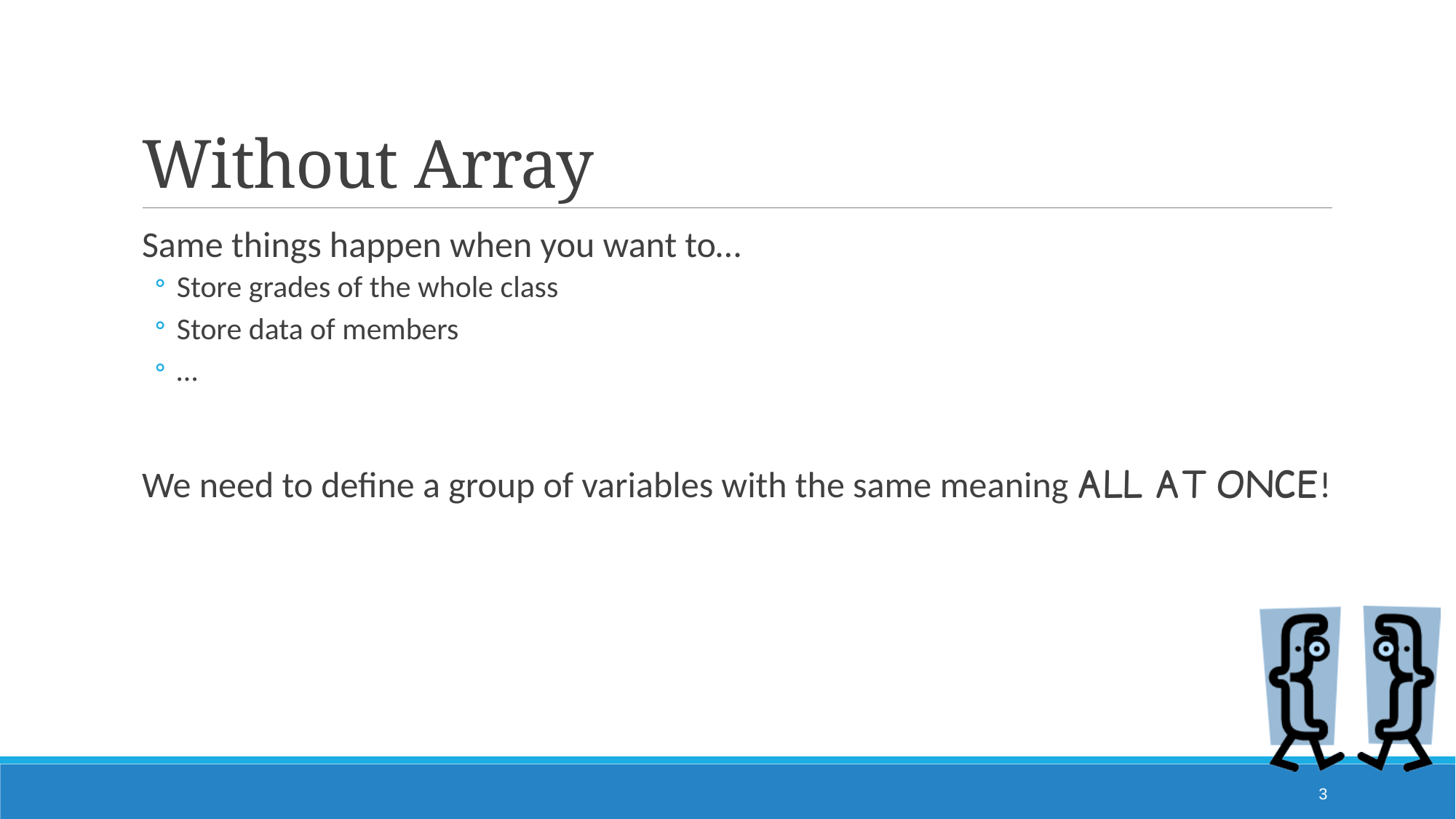

# Without Array
Same things happen when you want to…
Store grades of the whole class
Store data of members
…

We need to define a group of variables with the same meaning ALL AT ONCE!
3